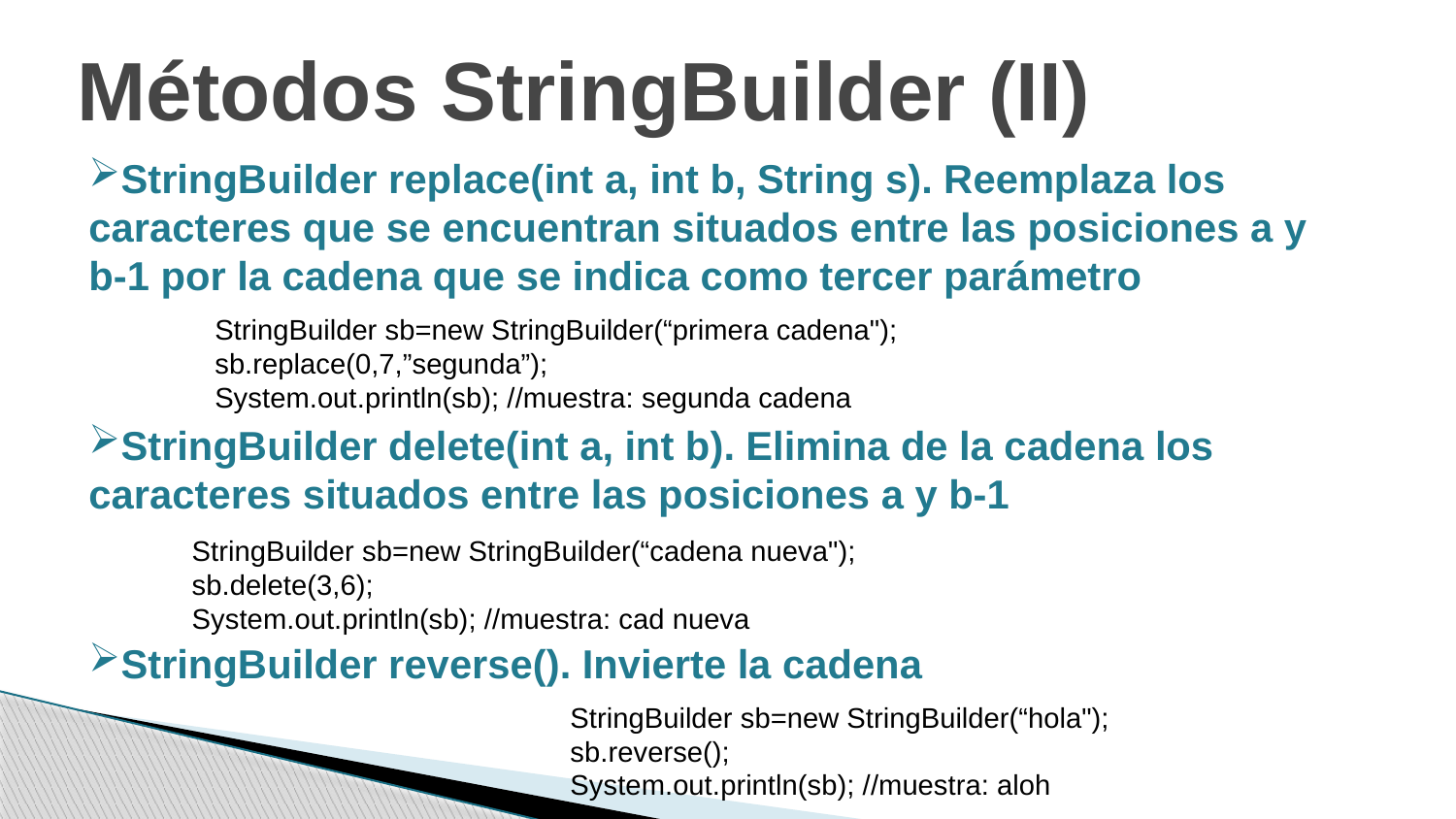

Métodos StringBuilder (II)
StringBuilder replace(int a, int b, String s). Reemplaza los caracteres que se encuentran situados entre las posiciones a y b-1 por la cadena que se indica como tercer parámetro

StringBuilder delete(int a, int b). Elimina de la cadena los caracteres situados entre las posiciones a y b-1

StringBuilder reverse(). Invierte la cadena

StringBuilder sb=new StringBuilder(“primera cadena");
sb.replace(0,7,”segunda”);
System.out.println(sb); //muestra: segunda cadena

StringBuilder sb=new StringBuilder(“cadena nueva");
sb.delete(3,6);
System.out.println(sb); //muestra: cad nueva

StringBuilder sb=new StringBuilder(“hola");
sb.reverse();
System.out.println(sb); //muestra: aloh